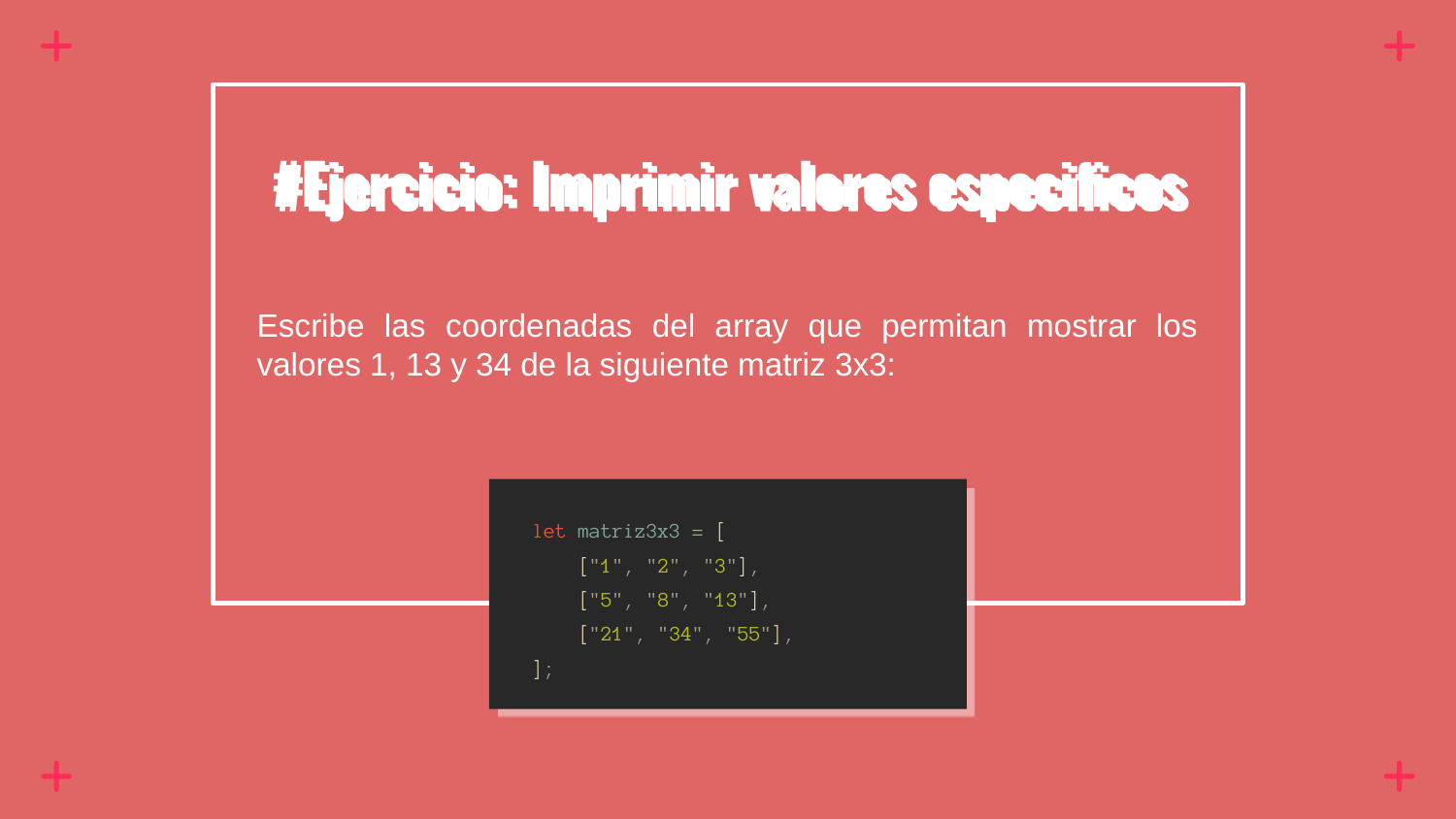

# #Ejercicio: Imprimir valores especificos
Escribe las coordenadas del array que permitan mostrar los valores 1, 13 y 34 de la siguiente matriz 3x3:
let matriz3x3 = [
    ["1", "2", "3"],
    ["5", "8", "13"],
    ["21", "34", "55"],
];